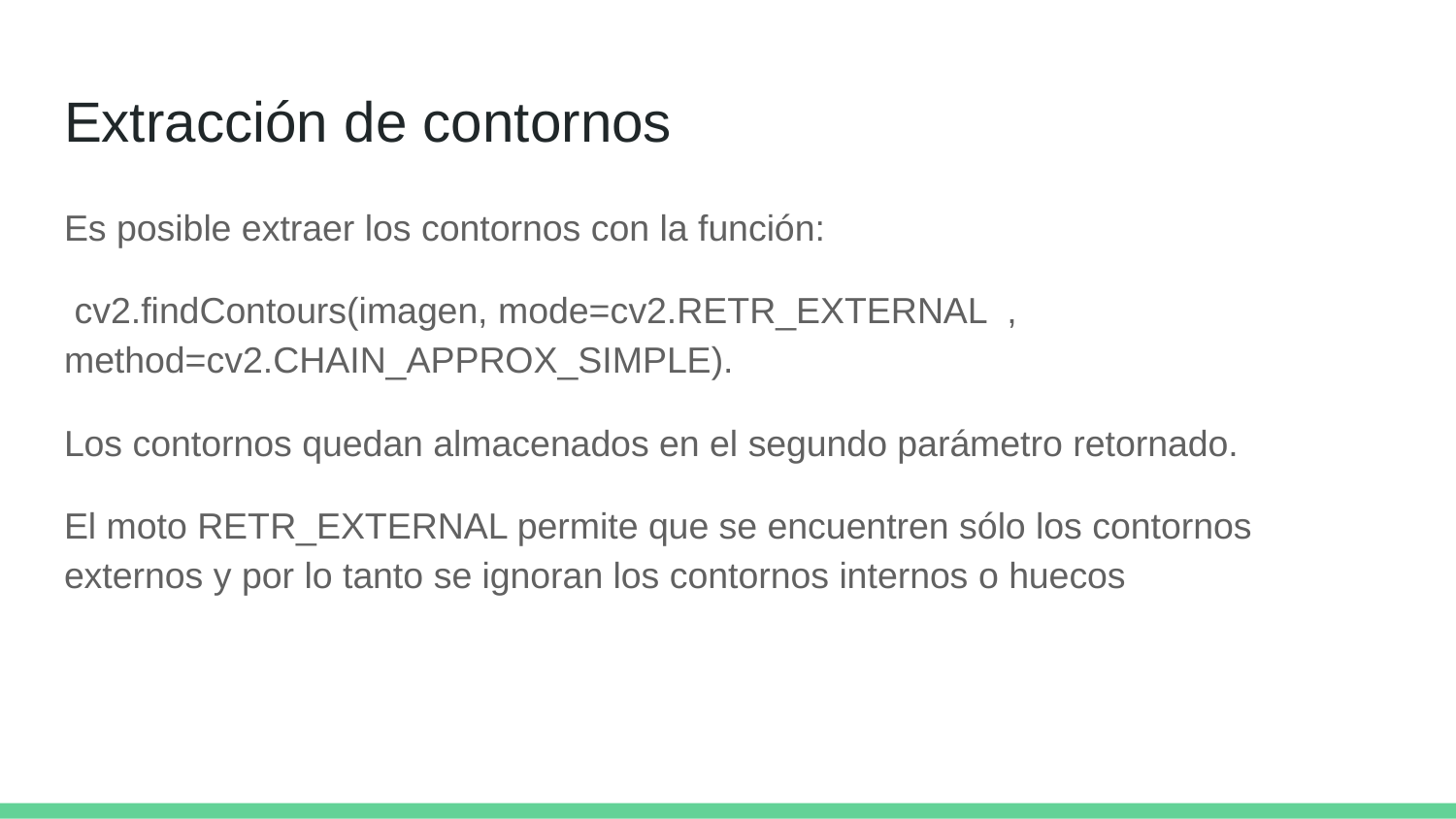

# Extracción de contornos
Es posible extraer los contornos con la función:
 cv2.findContours(imagen, mode=cv2.RETR_EXTERNAL  , method=cv2.CHAIN_APPROX_SIMPLE).
Los contornos quedan almacenados en el segundo parámetro retornado.
El moto RETR_EXTERNAL permite que se encuentren sólo los contornos externos y por lo tanto se ignoran los contornos internos o huecos